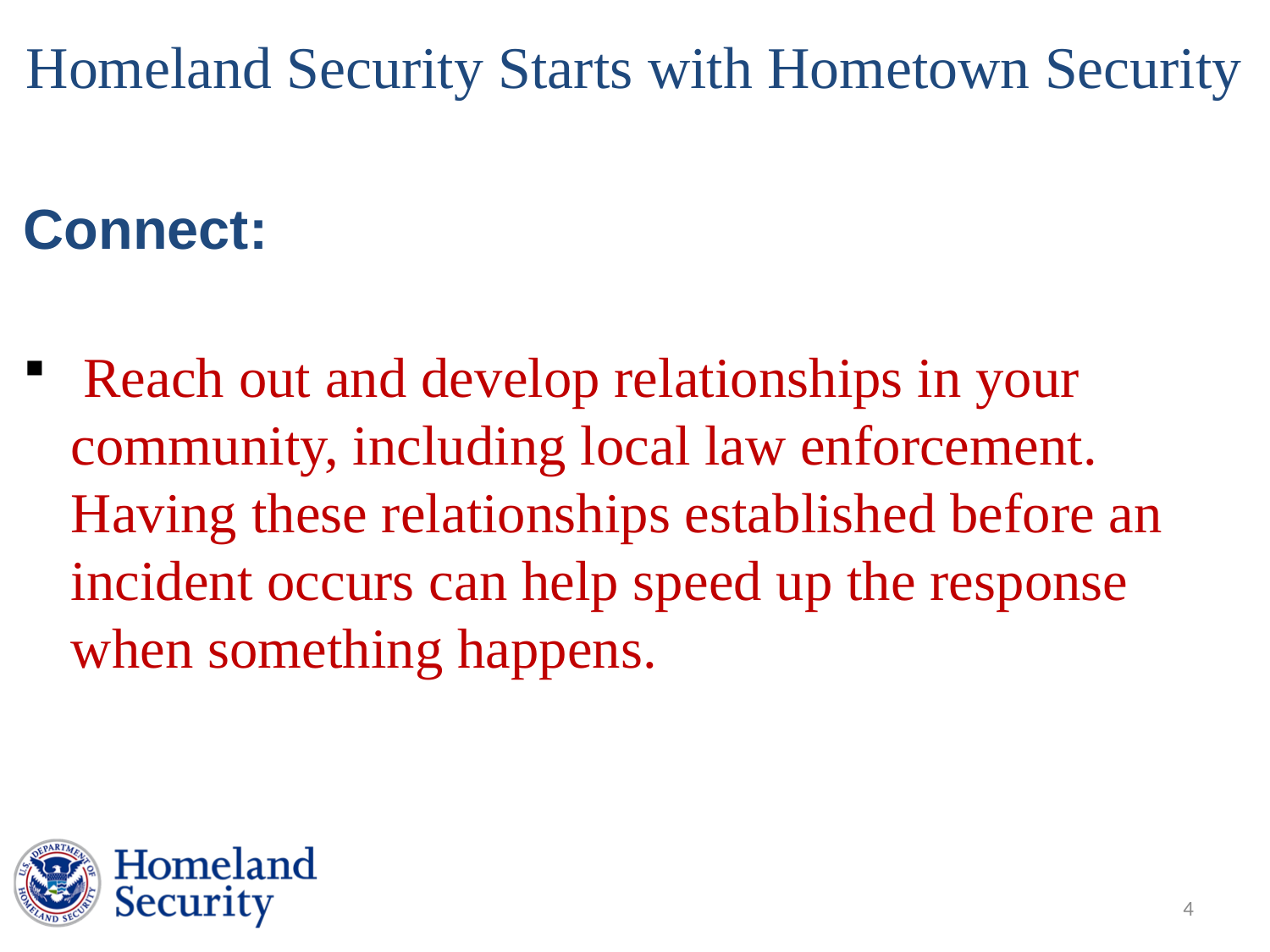

# Homeland Security Starts with Hometown Security
Connect:

 Reach out and develop relationships in your community, including local law enforcement. Having these relationships established before an incident occurs can help speed up the response when something happens.

4